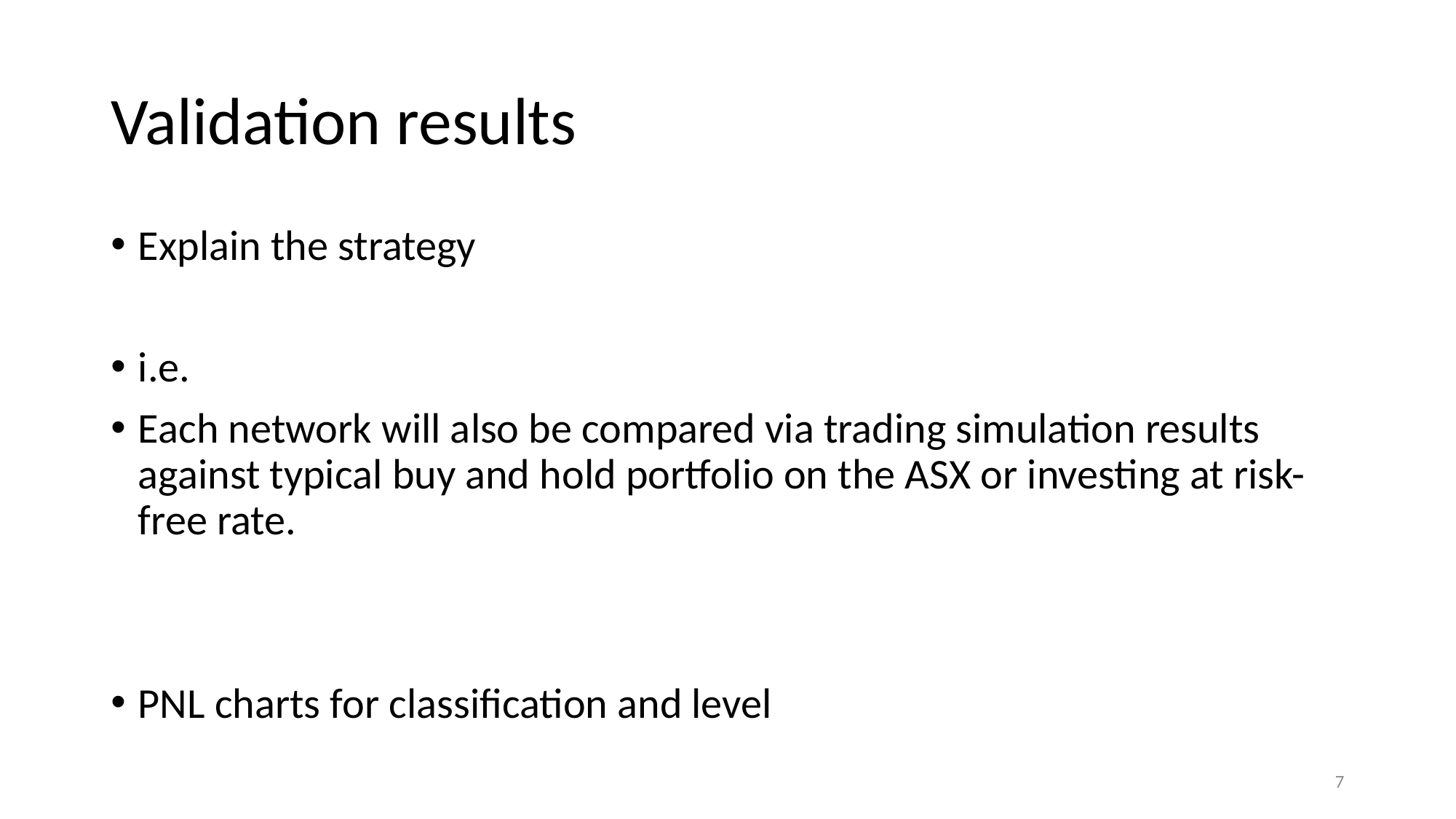

# Validation results
Explain the strategy

i.e.
Each network will also be compared via trading simulation results against typical buy and hold portfolio on the ASX or investing at risk-free rate.

PNL charts for classification and level
7